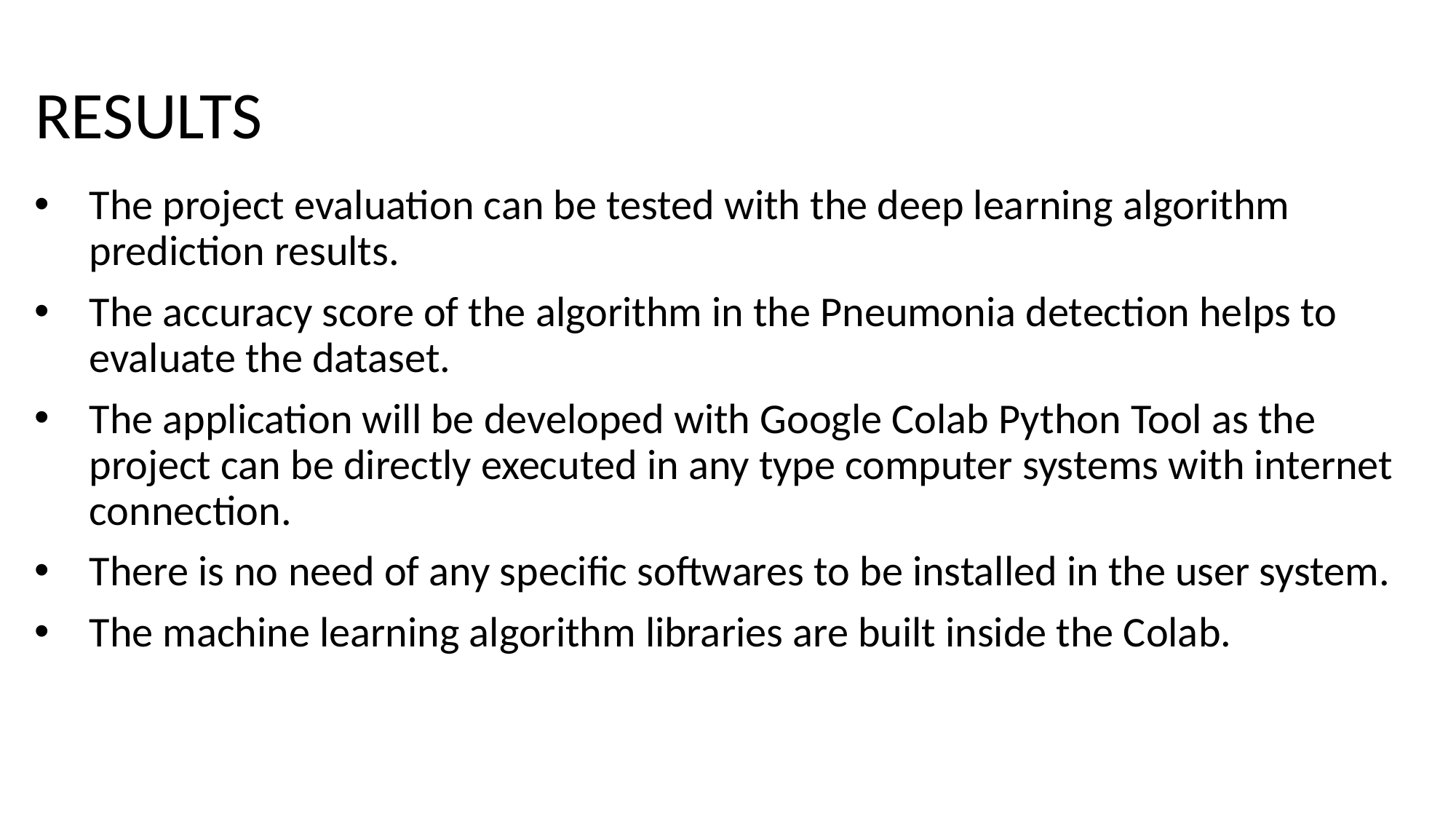

# RESULTS

The project evaluation can be tested with the deep learning algorithm prediction results.
The accuracy score of the algorithm in the Pneumonia detection helps to evaluate the dataset.
The application will be developed with Google Colab Python Tool as the project can be directly executed in any type computer systems with internet connection.
There is no need of any specific softwares to be installed in the user system.
The machine learning algorithm libraries are built inside the Colab.